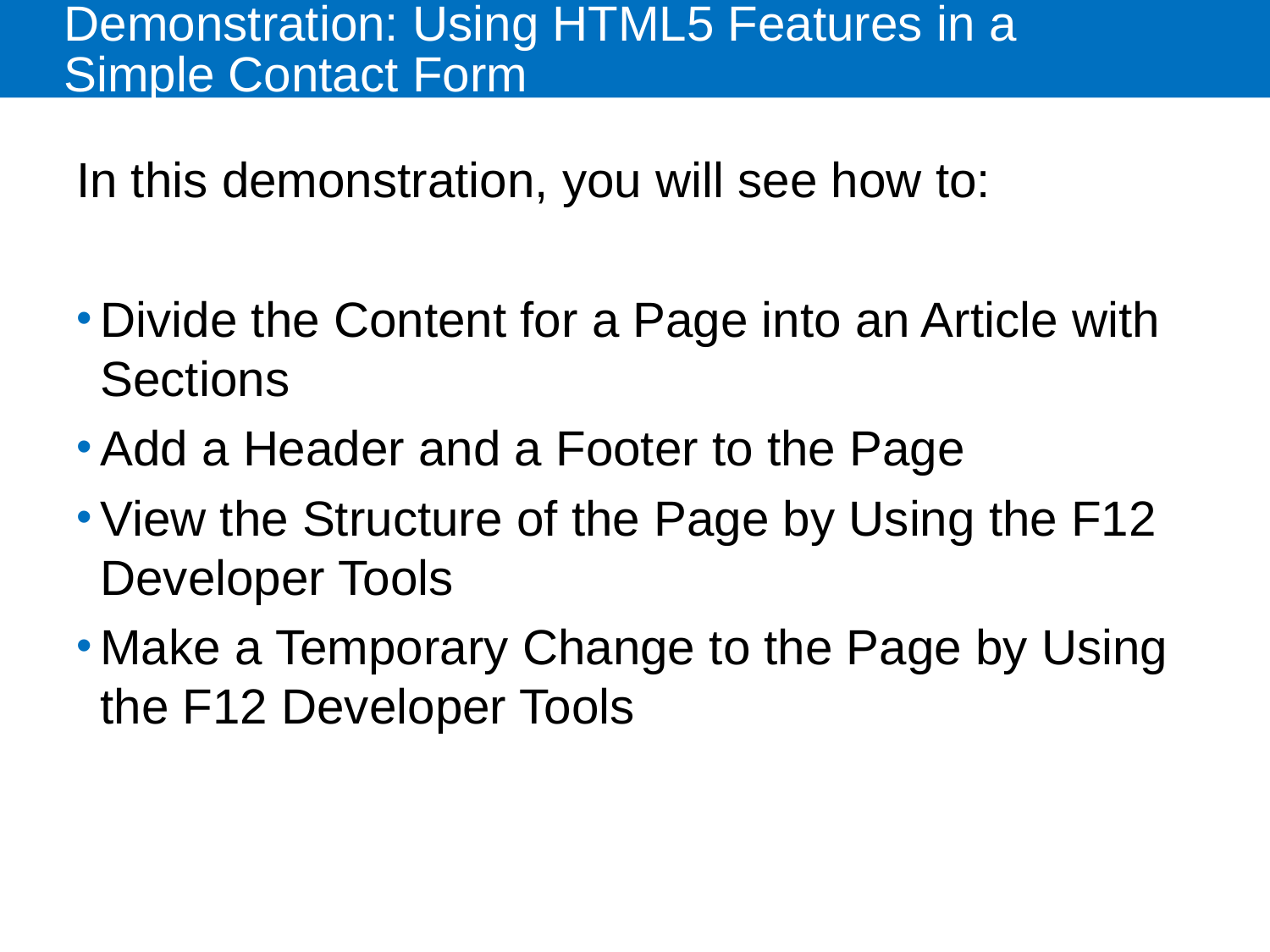

# Demonstration: Using HTML5 Features in a Simple Contact Form
In this demonstration, you will see how to:

Divide the Content for a Page into an Article with Sections
Add a Header and a Footer to the Page
View the Structure of the Page by Using the F12 Developer Tools
Make a Temporary Change to the Page by Using the F12 Developer Tools